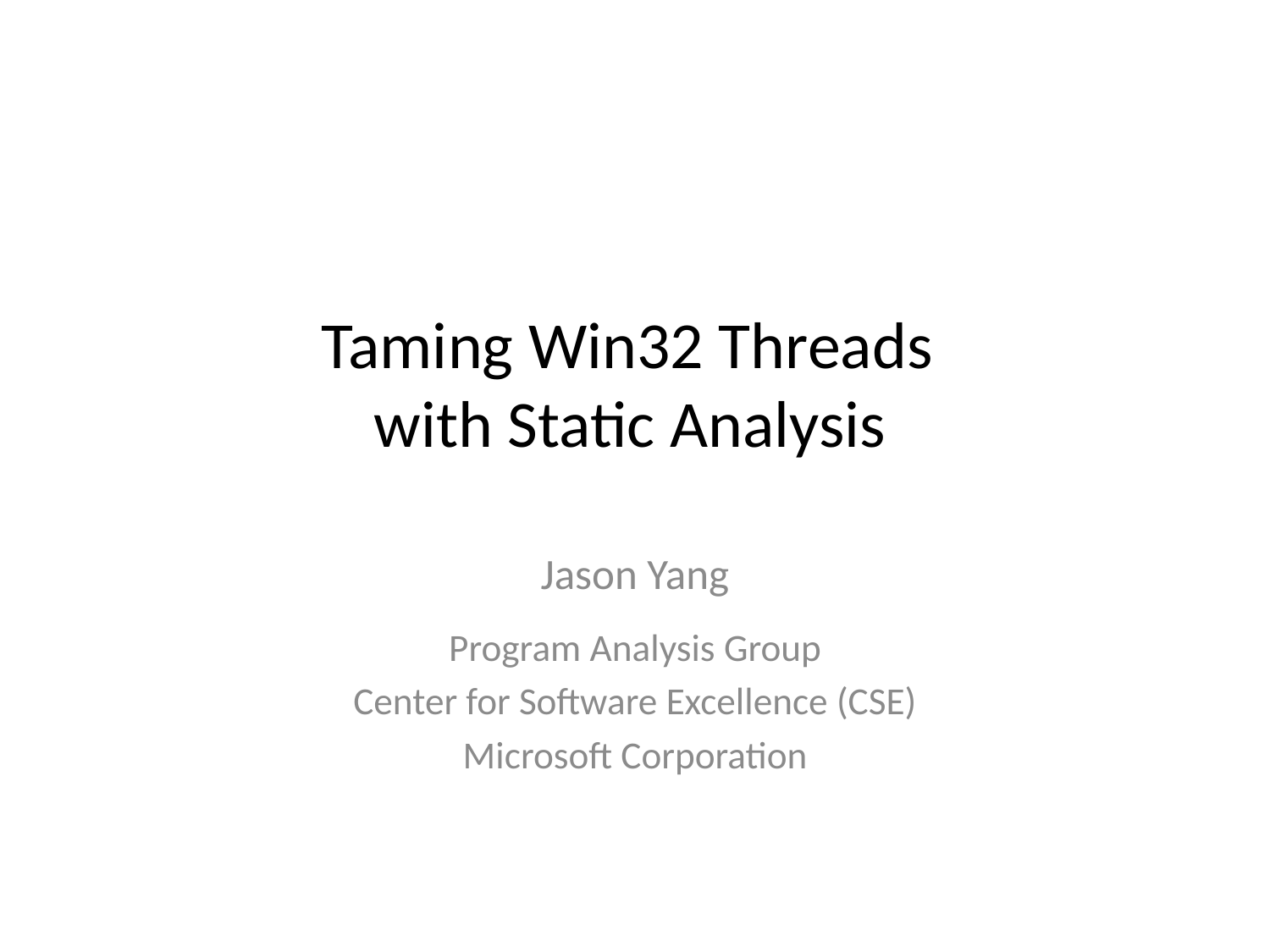

# Taming Win32 Threads with Static Analysis
Jason Yang

Program Analysis Group
Center for Software Excellence (CSE)
Microsoft Corporation